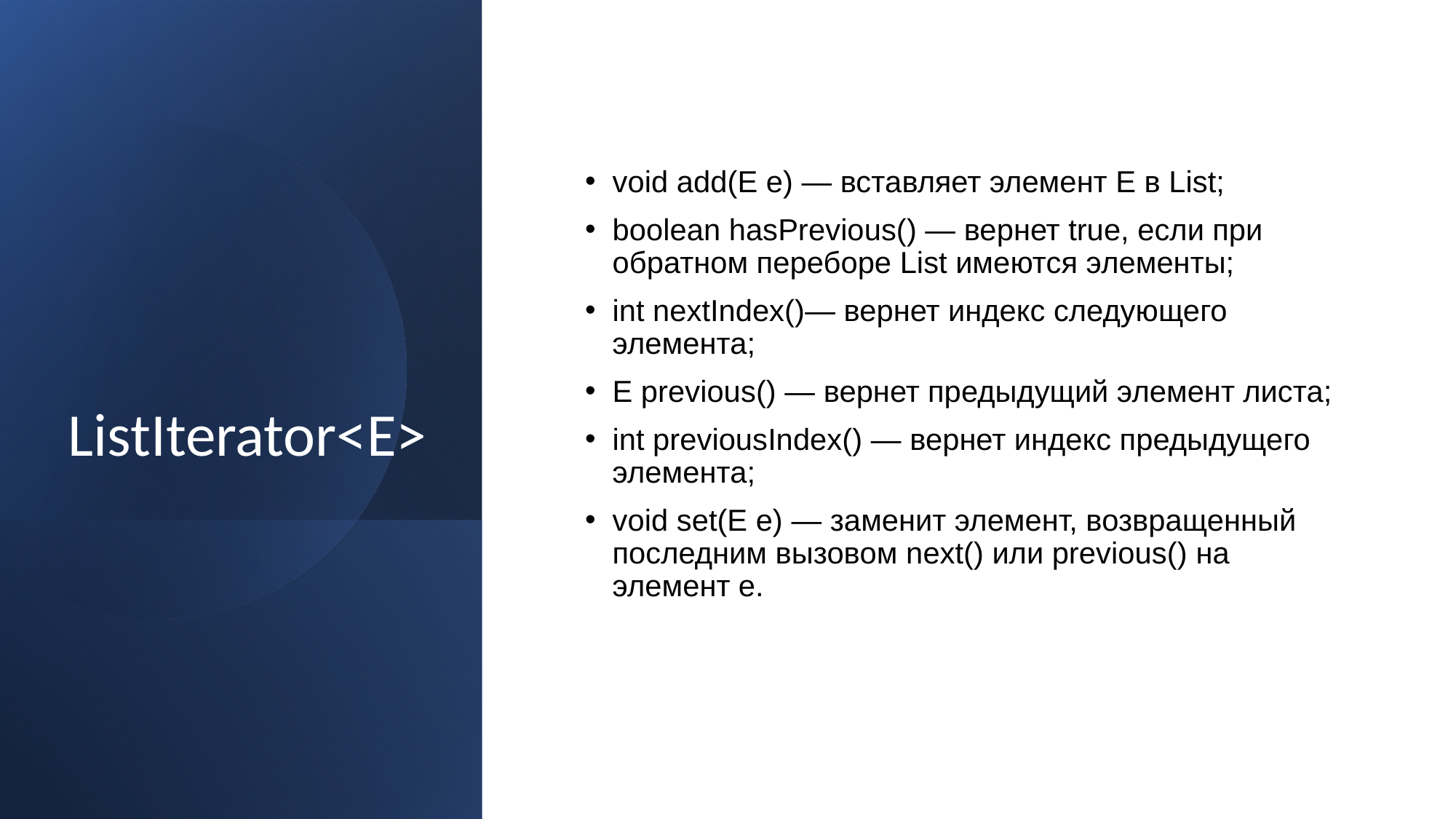

# ListIterator<E>
void add(E e) — вставляет элемент E в List;
boolean hasPrevious() — вернет true, если при обратном переборе List имеются элементы;
int nextIndex()— вернет индекс следующего элемента;
E previous() — вернет предыдущий элемент листа;
int previousIndex() — вернет индекс предыдущего элемента;
void set(E e) — заменит элемент, возвращенный последним вызовом next() или previous() на элемент e.